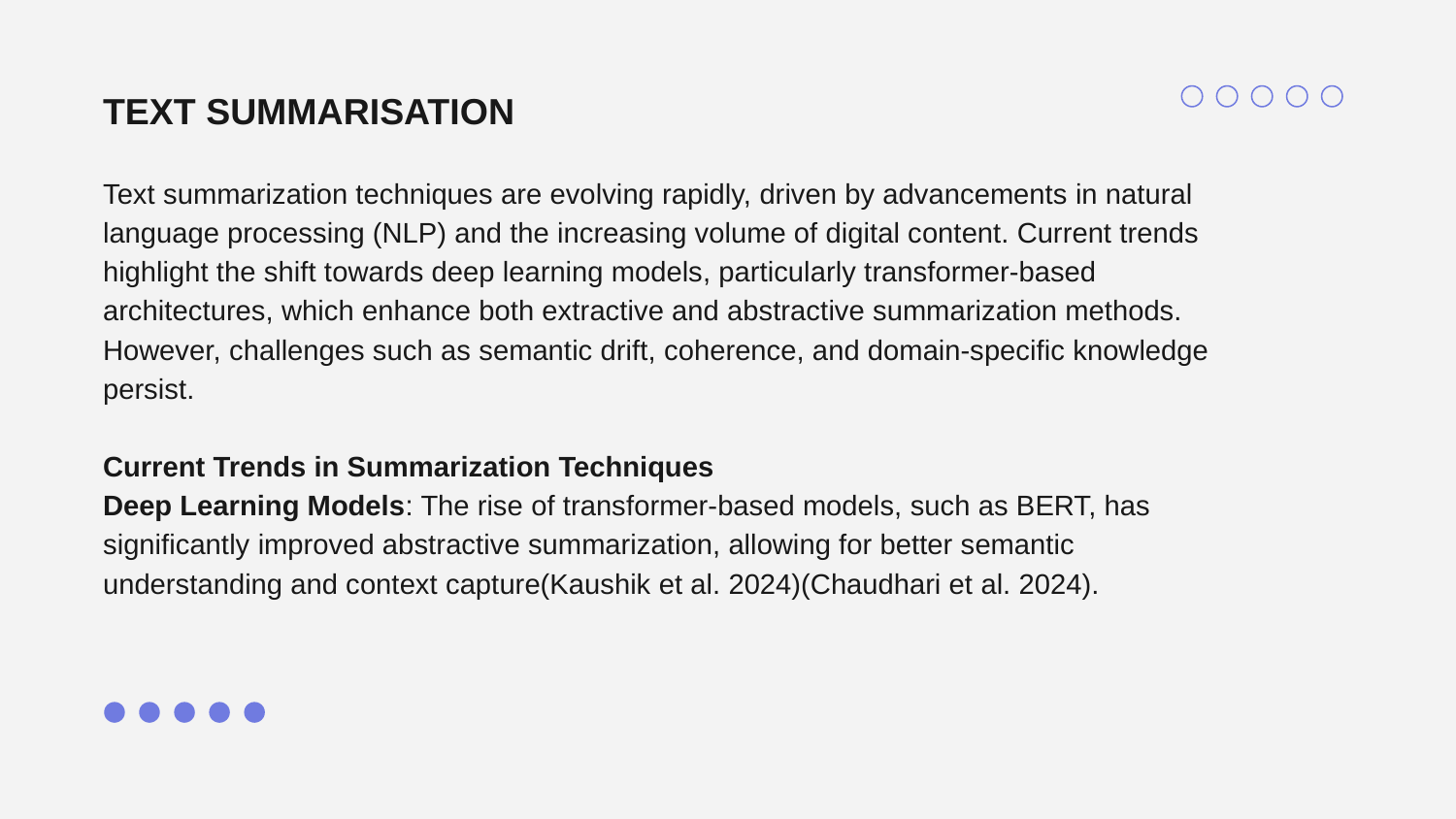

TEXT SUMMARISATION

Text summarization techniques are evolving rapidly, driven by advancements in natural language processing (NLP) and the increasing volume of digital content. Current trends highlight the shift towards deep learning models, particularly transformer-based architectures, which enhance both extractive and abstractive summarization methods. However, challenges such as semantic drift, coherence, and domain-specific knowledge persist.

Current Trends in Summarization Techniques
Deep Learning Models: The rise of transformer-based models, such as BERT, has significantly improved abstractive summarization, allowing for better semantic understanding and context capture(Kaushik et al. 2024)(Chaudhari et al. 2024).